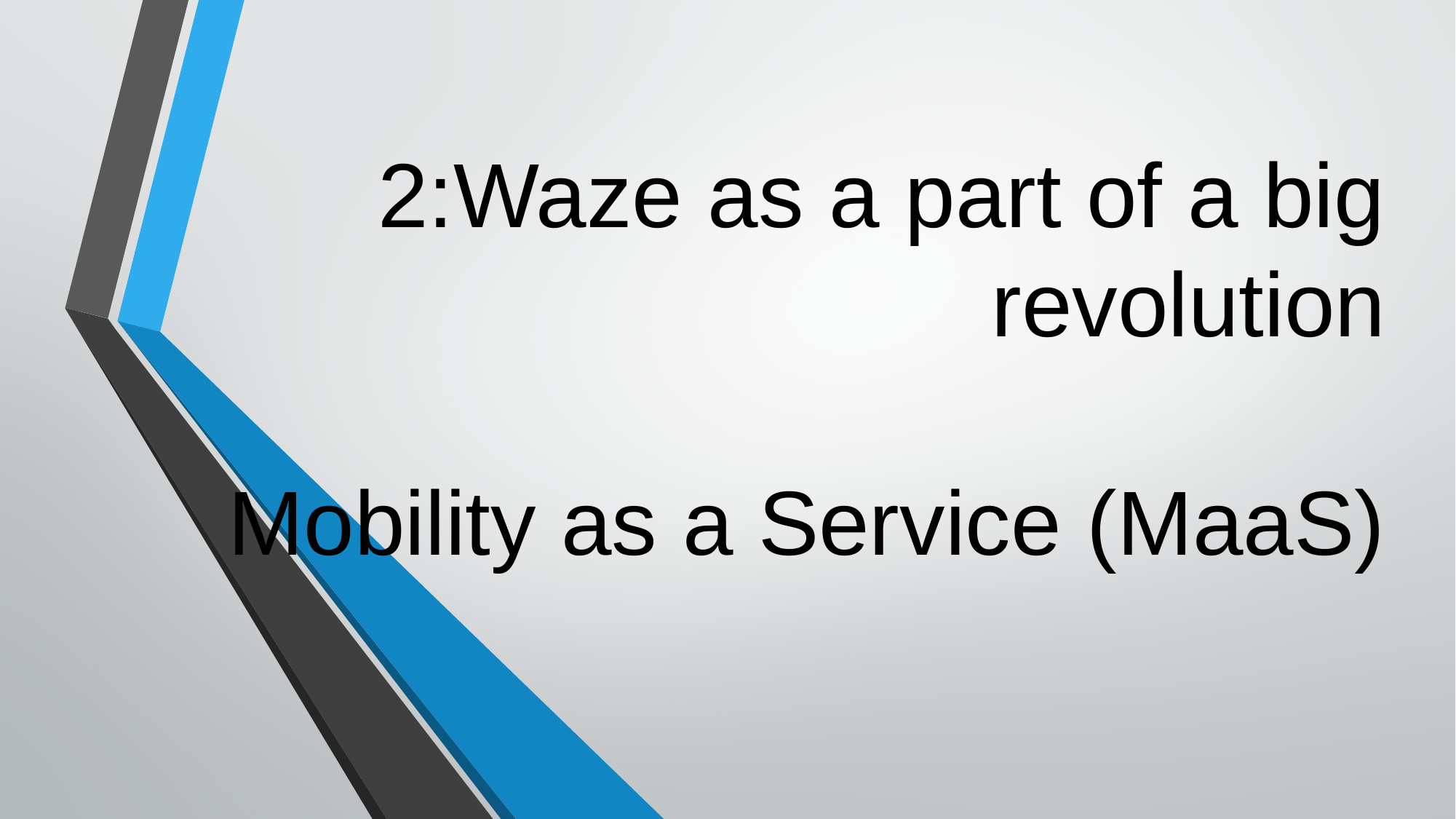

2:Waze as a part of a big revolution

Mobility as a Service (MaaS)